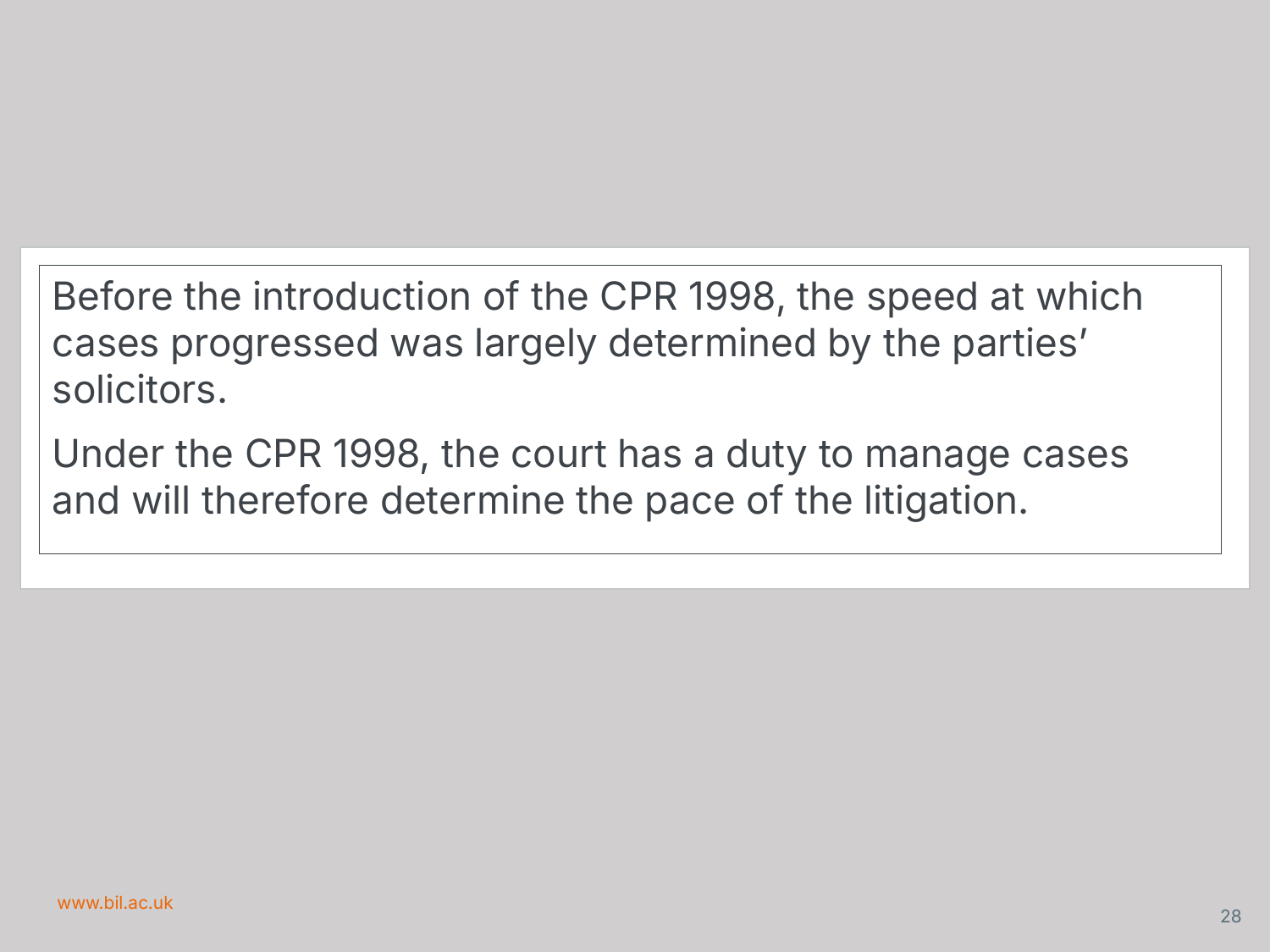

Before the introduction of the CPR 1998, the speed at which cases progressed was largely determined by the parties’ solicitors.
Under the CPR 1998, the court has a duty to manage cases and will therefore determine the pace of the litigation.
www.bil.ac.uk
28